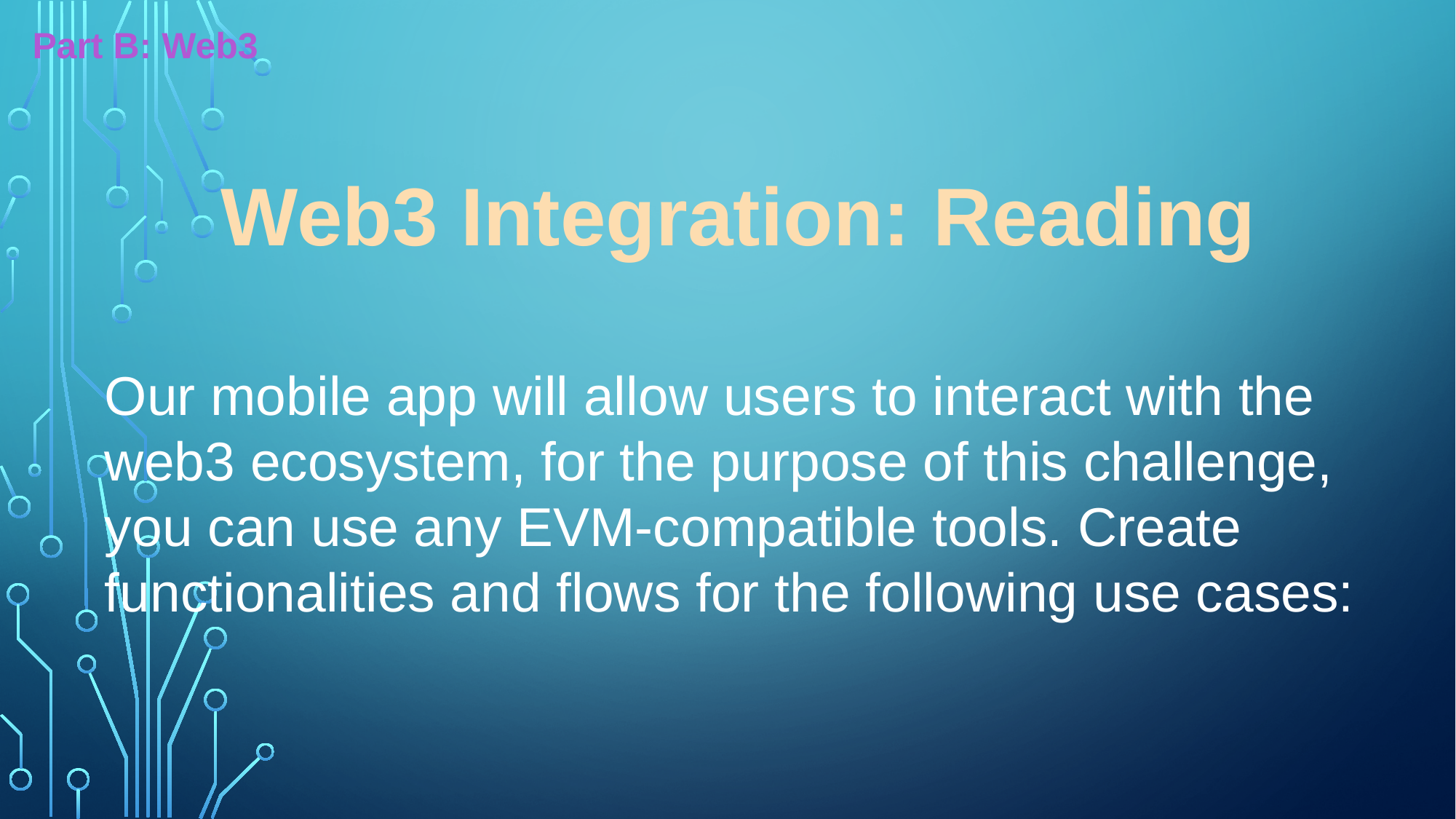

Part B: Web3
Web3 Integration: Reading
Our mobile app will allow users to interact with the web3 ecosystem, for the purpose of this challenge, you can use any EVM-compatible tools. Create functionalities and flows for the following use cases: